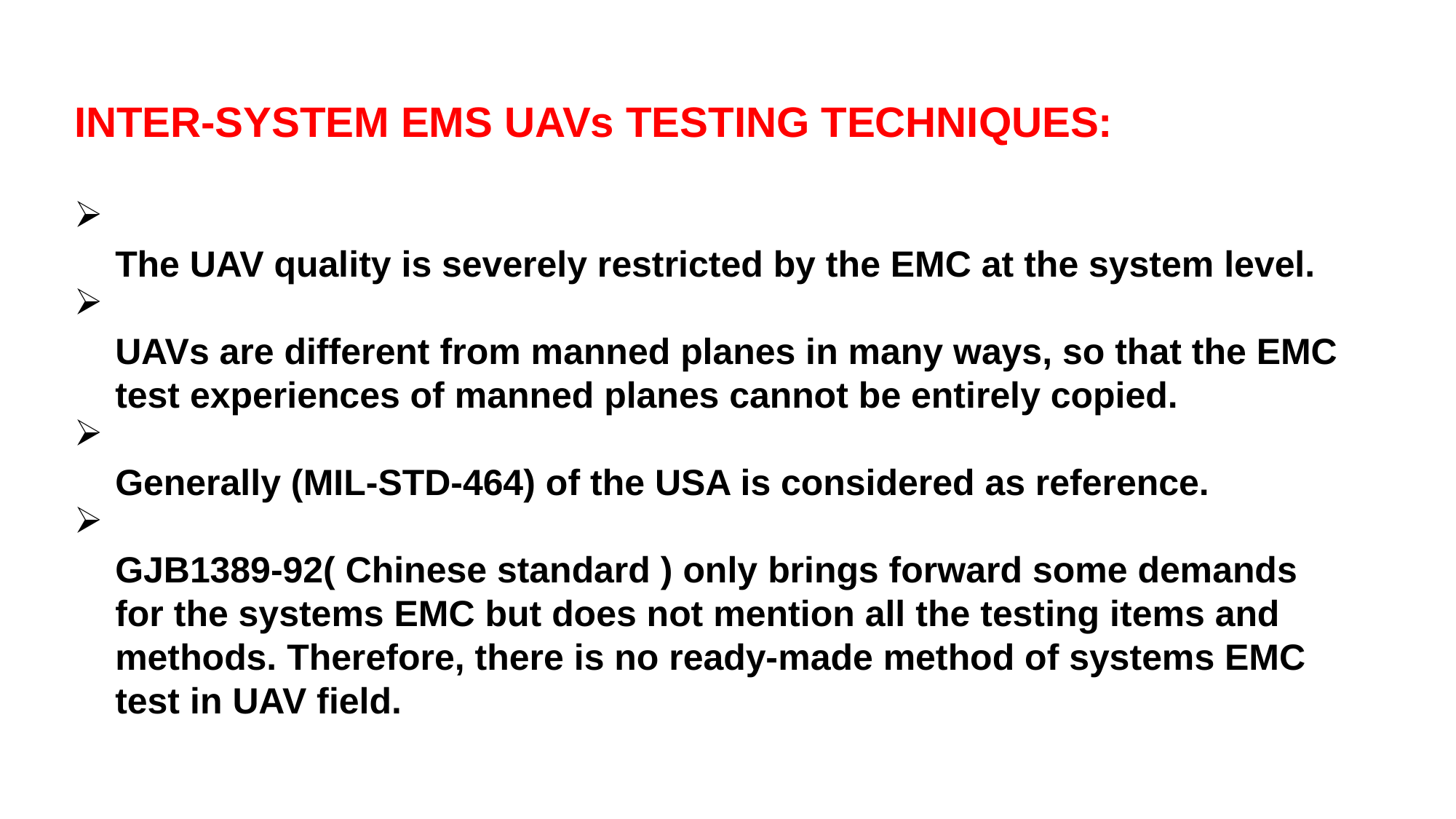

INTER-SYSTEM EMS UAVs TESTING TECHNIQUES:

The UAV quality is severely restricted by the EMC at the system level.
UAVs are different from manned planes in many ways, so that the EMC test experiences of manned planes cannot be entirely copied.
Generally (MIL-STD-464) of the USA is considered as reference.
GJB1389-92( Chinese standard ) only brings forward some demands for the systems EMC but does not mention all the testing items and methods. Therefore, there is no ready-made method of systems EMC test in UAV field.